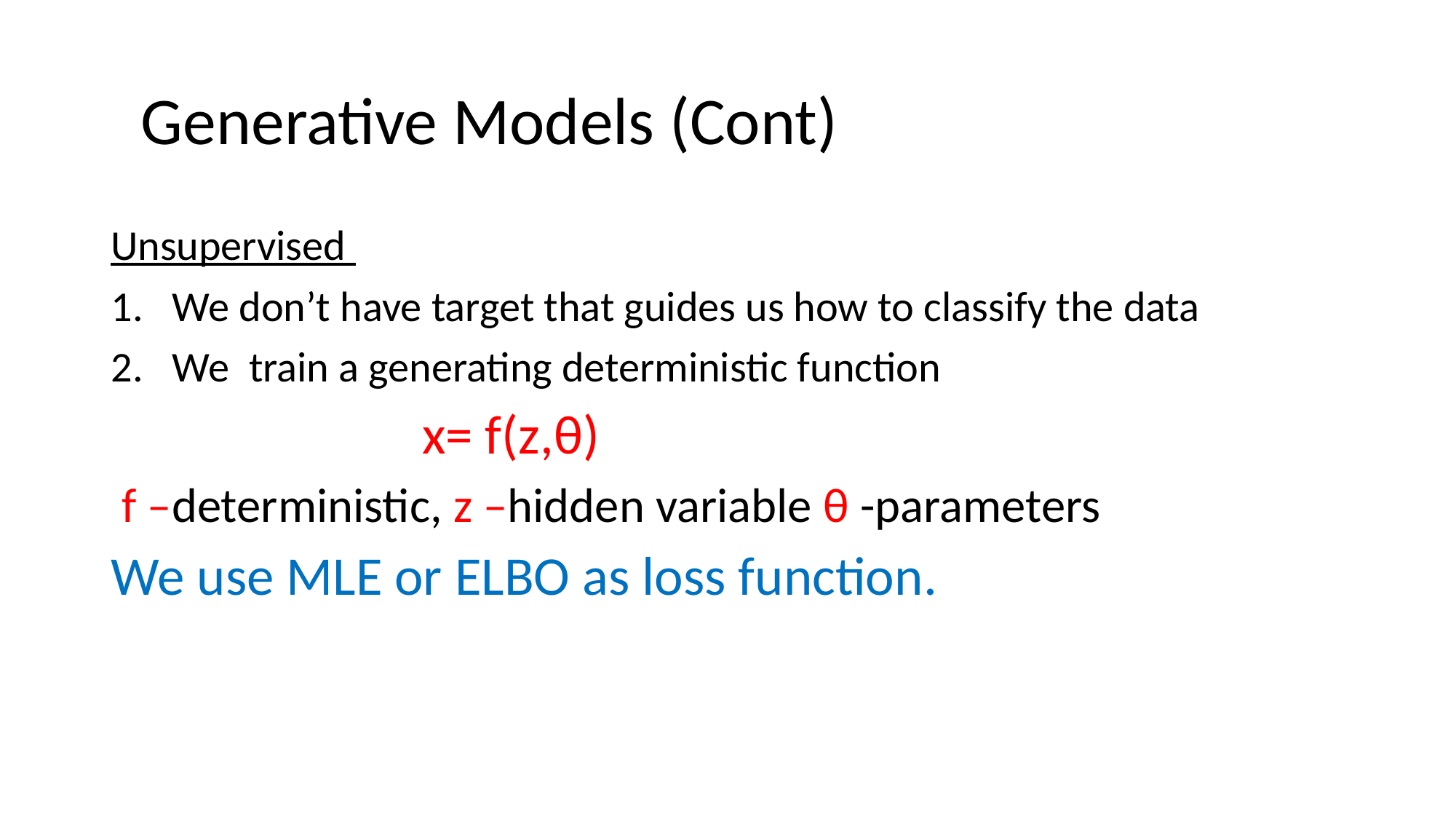

# Generative Models (Cont)
Unsupervised
We don’t have target that guides us how to classify the data
We  train a generating deterministic function
                                x= f(z,θ)
 f –deterministic, z –hidden variable θ -parameters
We use MLE or ELBO as loss function.